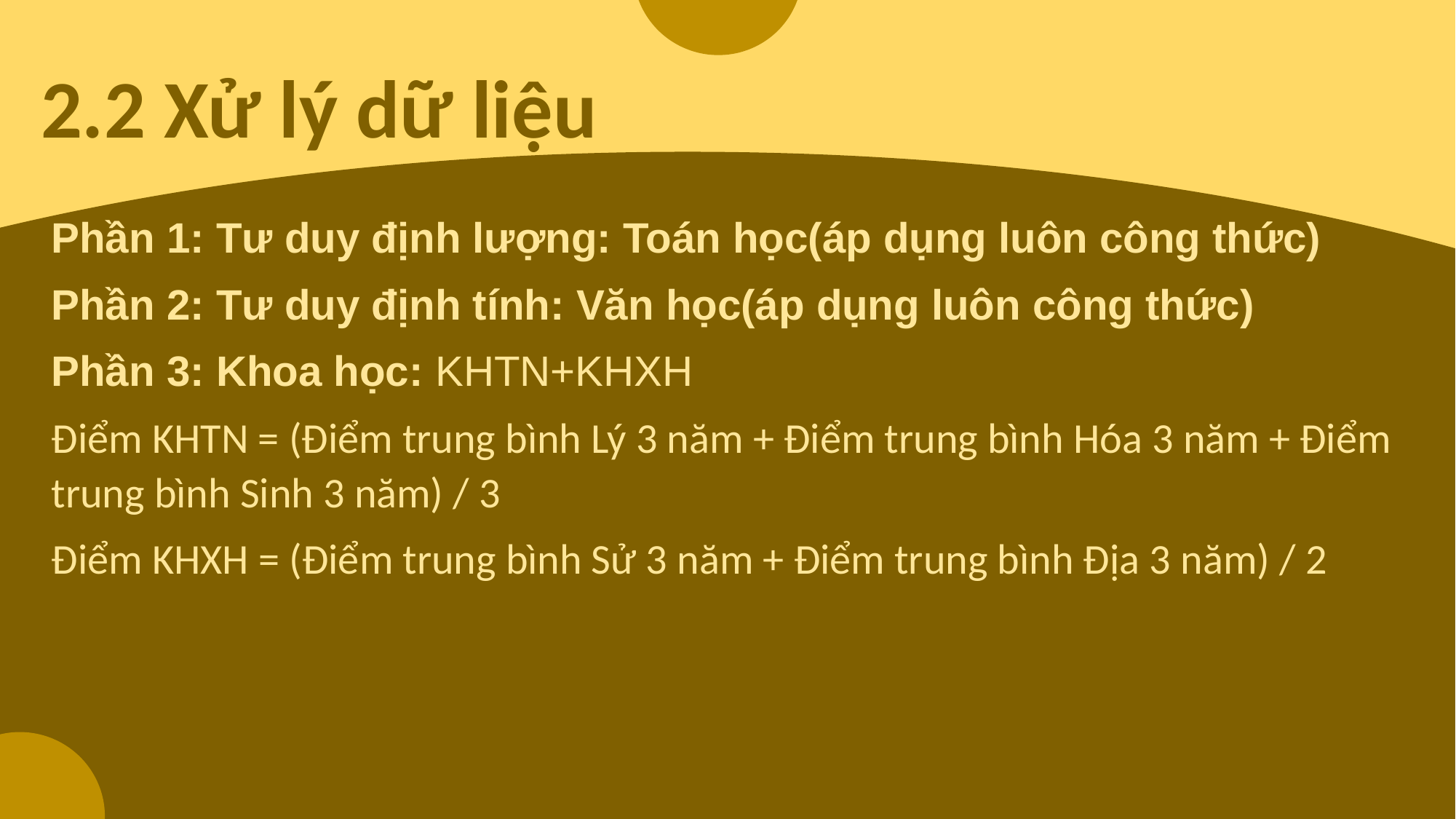

NỘI DUNG 1
2.2 Xử lý dữ liệu
Nội dung 3

Phần 1: Tư duy định lượng: Toán học(áp dụng luôn công thức)
Phần 2: Tư duy định tính: Văn học(áp dụng luôn công thức)
Phần 3: Khoa học: KHTN+KHXH
Điểm KHTN = (Điểm trung bình Lý 3 năm + Điểm trung bình Hóa 3 năm + Điểm trung bình Sinh 3 năm) / 3
Điểm KHXH = (Điểm trung bình Sử 3 năm + Điểm trung bình Địa 3 năm) / 2
Ghi chú nội dung 3